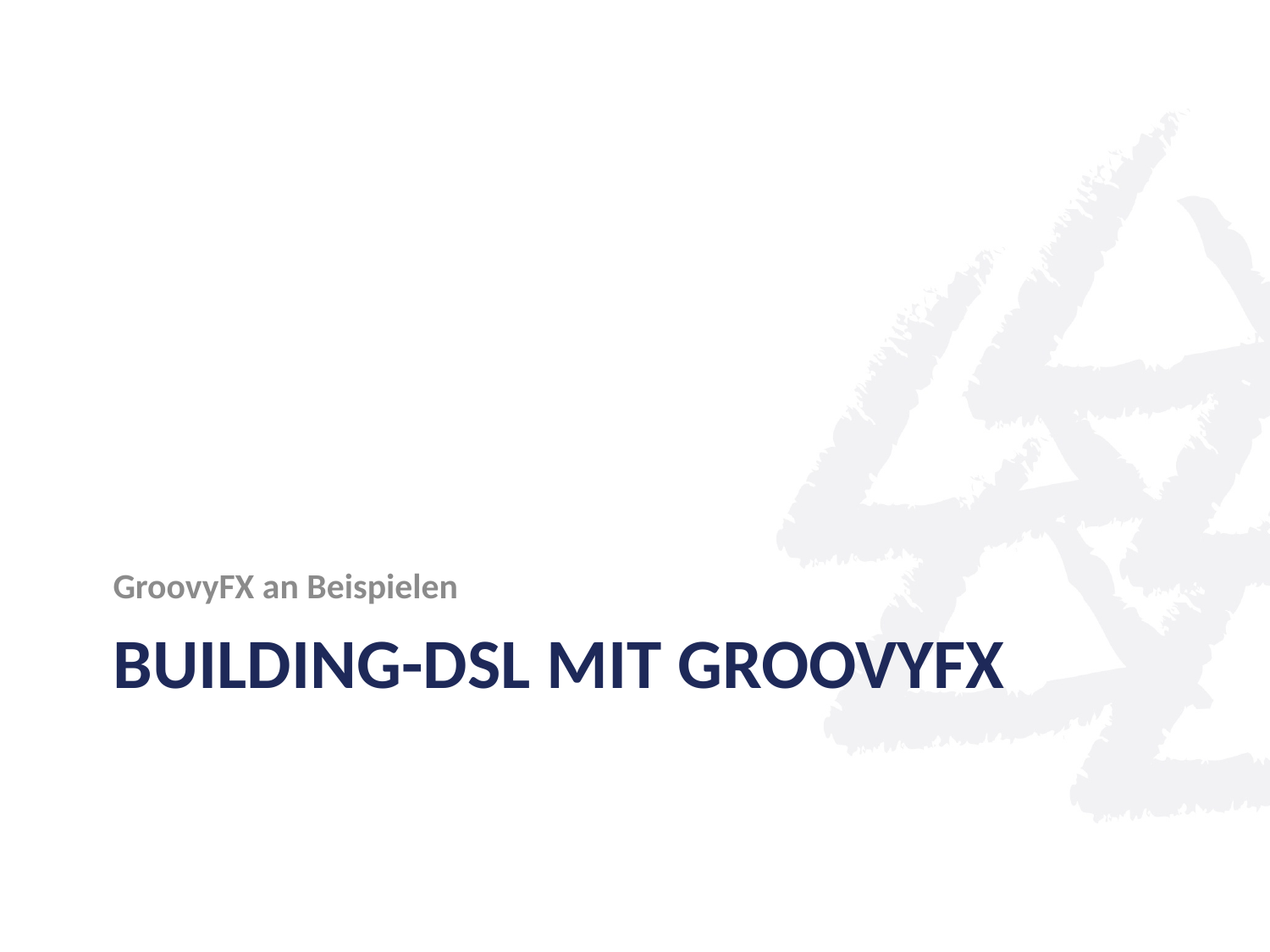

GroovyFX an Beispielen
# BuildiNG-DSL mit GroovyFX